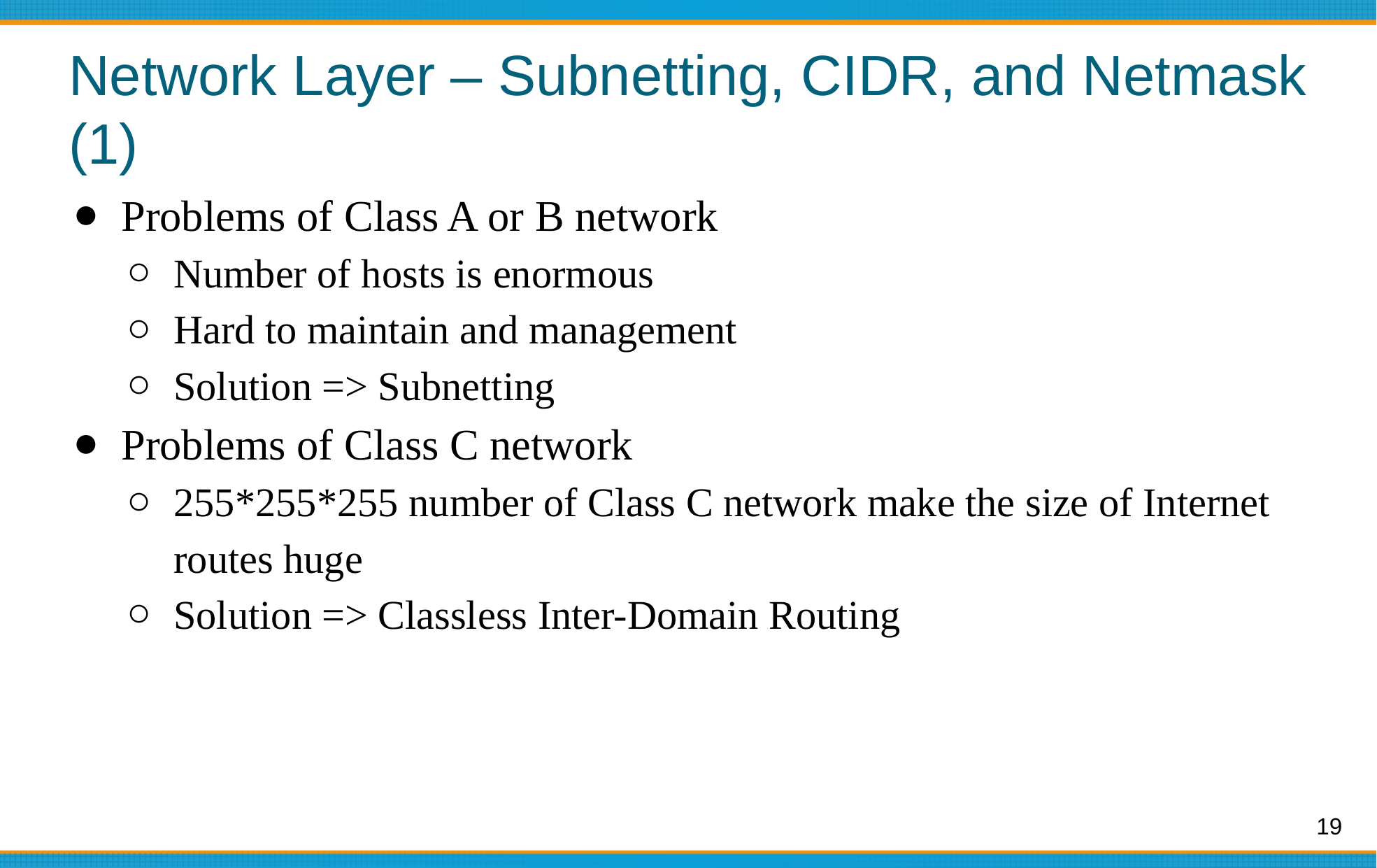

# Network Layer – Subnetting, CIDR, and Netmask (1)
Problems of Class A or B network
Number of hosts is enormous
Hard to maintain and management
Solution => Subnetting
Problems of Class C network
255*255*255 number of Class C network make the size of Internet routes huge
Solution => Classless Inter-Domain Routing
19